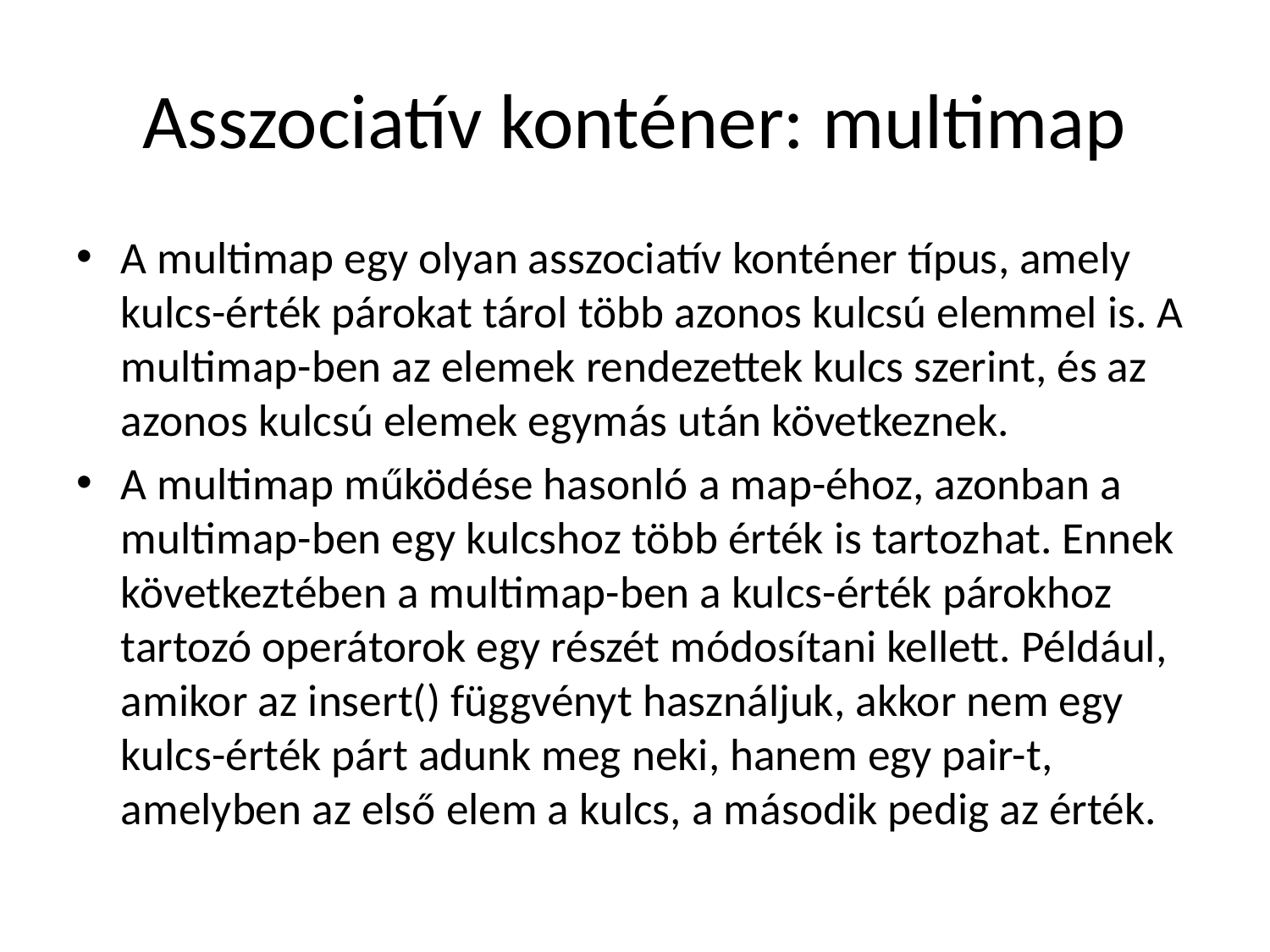

# Asszociatív konténer: multimap
A multimap egy olyan asszociatív konténer típus, amely kulcs-érték párokat tárol több azonos kulcsú elemmel is. A multimap-ben az elemek rendezettek kulcs szerint, és az azonos kulcsú elemek egymás után következnek.
A multimap működése hasonló a map-éhoz, azonban a multimap-ben egy kulcshoz több érték is tartozhat. Ennek következtében a multimap-ben a kulcs-érték párokhoz tartozó operátorok egy részét módosítani kellett. Például, amikor az insert() függvényt használjuk, akkor nem egy kulcs-érték párt adunk meg neki, hanem egy pair-t, amelyben az első elem a kulcs, a második pedig az érték.